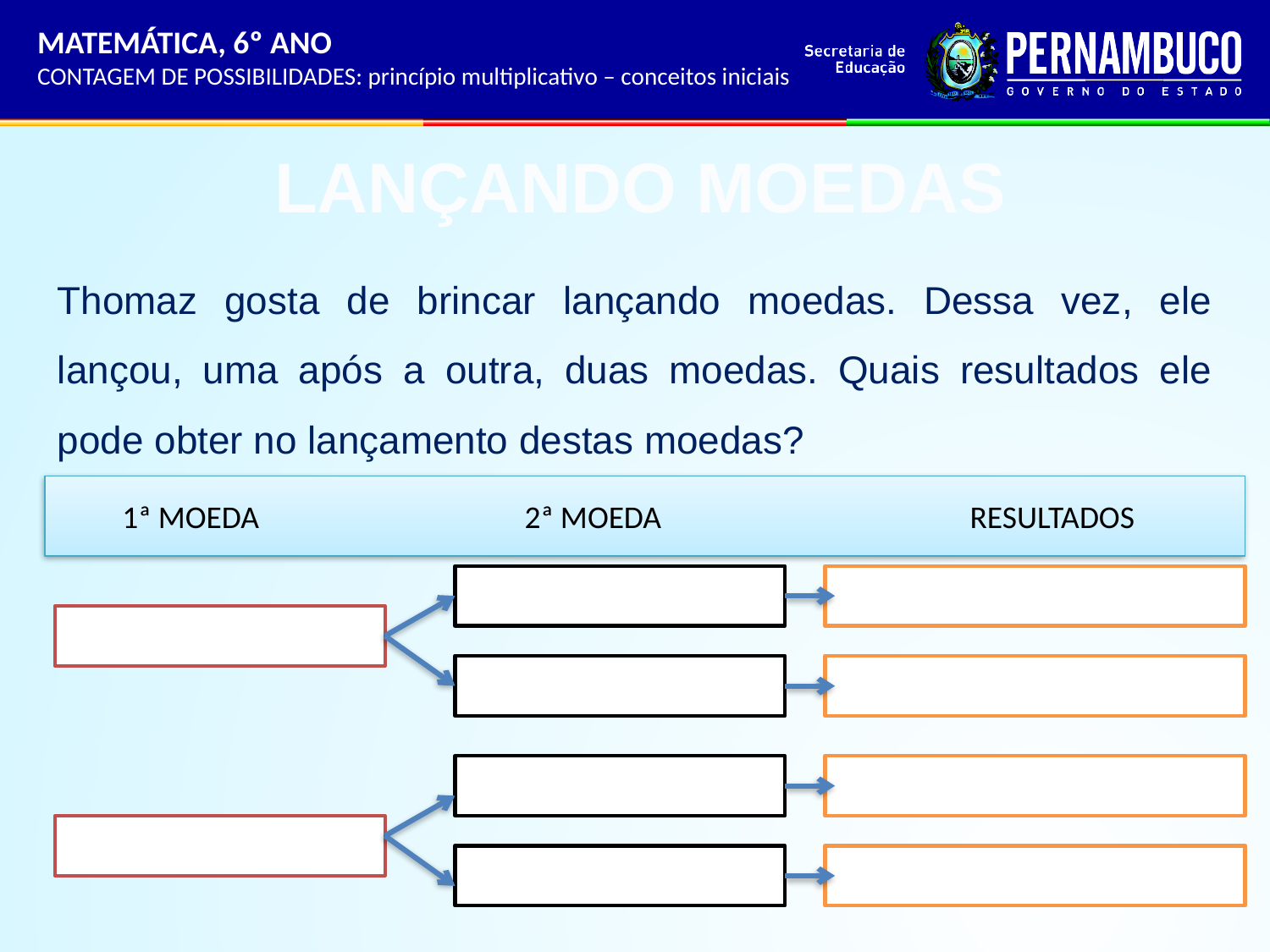

MATEMÁTICA, 6º ANO
CONTAGEM DE POSSIBILIDADES: princípio multiplicativo – conceitos iniciais
LANÇANDO MOEDAS
Thomaz gosta de brincar lançando moedas. Dessa vez, ele lançou, uma após a outra, duas moedas. Quais resultados ele pode obter no lançamento destas moedas?
         1ª MOEDA                                     2ª MOEDA                                           RESULTADOS